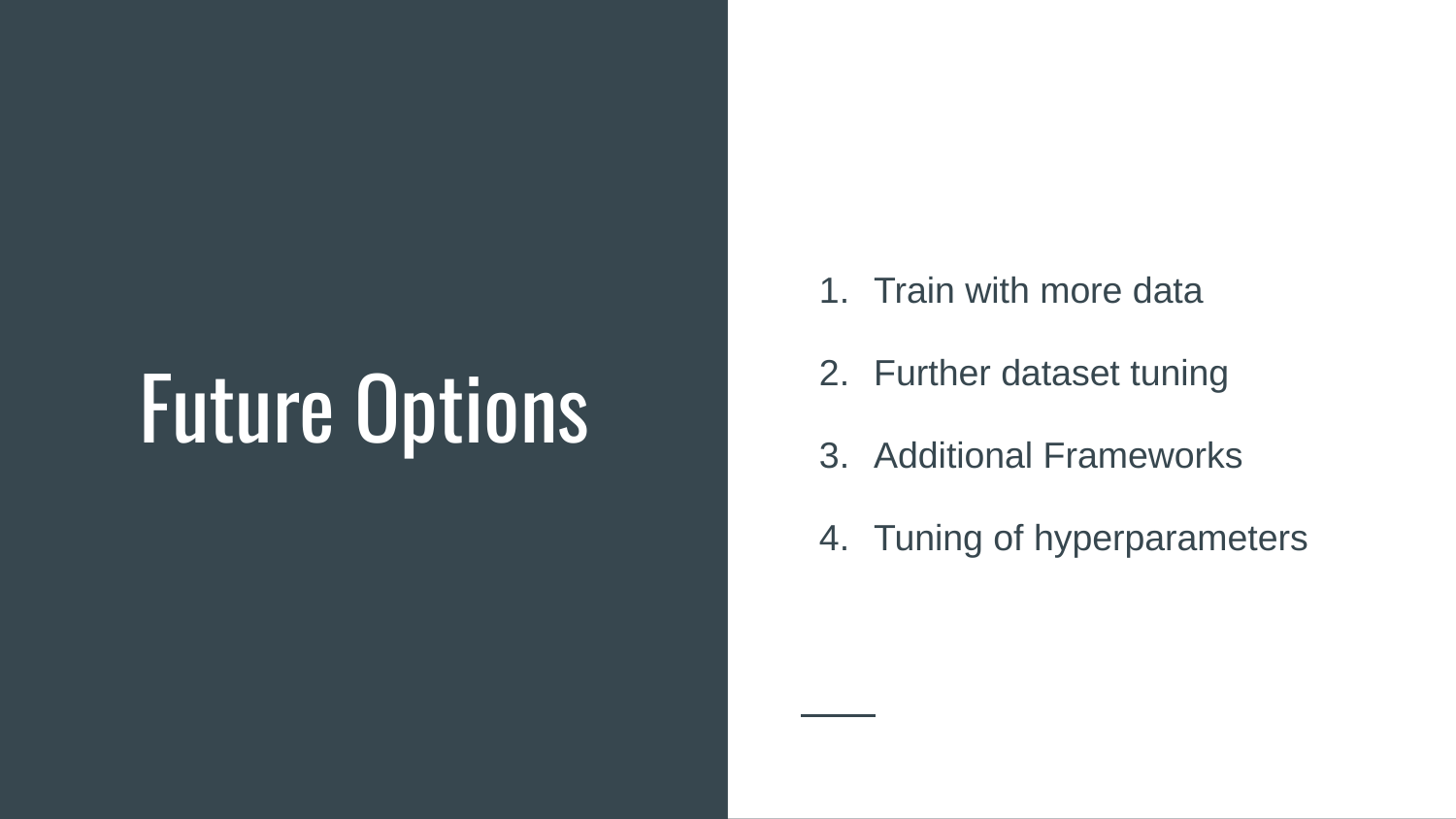

Train with more data
Further dataset tuning
Additional Frameworks
Tuning of hyperparameters
# Future Options